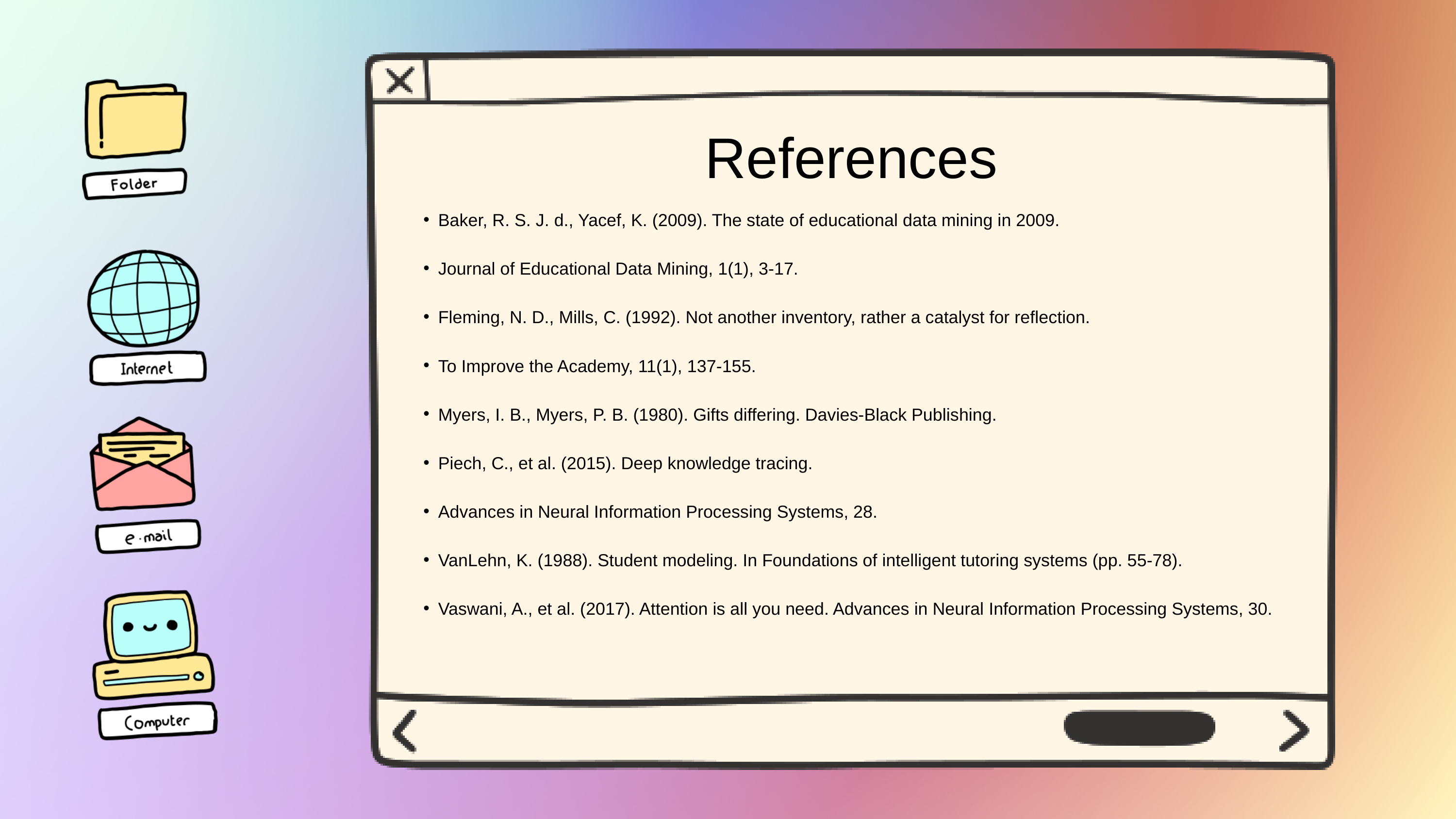

References
Baker, R. S. J. d., Yacef, K. (2009). The state of educational data mining in 2009.

Journal of Educational Data Mining, 1(1), 3-17.

Fleming, N. D., Mills, C. (1992). Not another inventory, rather a catalyst for reflection.

To Improve the Academy, 11(1), 137-155.

Myers, I. B., Myers, P. B. (1980). Gifts differing. Davies-Black Publishing.

Piech, C., et al. (2015). Deep knowledge tracing.

Advances in Neural Information Processing Systems, 28.

VanLehn, K. (1988). Student modeling. In Foundations of intelligent tutoring systems (pp. 55-78).

Vaswani, A., et al. (2017). Attention is all you need. Advances in Neural Information Processing Systems, 30.